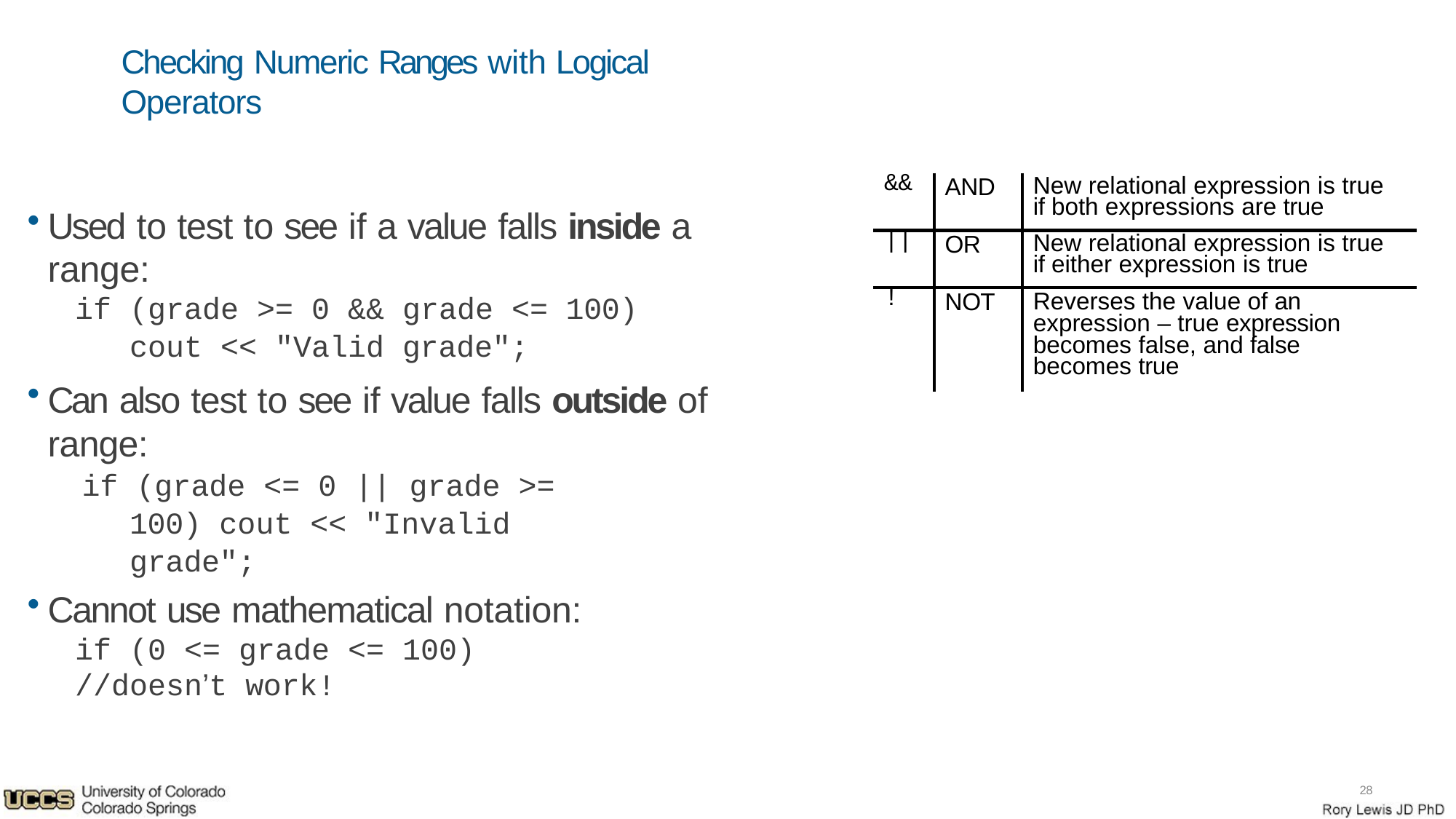

# Checking Numeric Ranges with Logical Operators
| && | AND | New relational expression is true if both expressions are true |
| --- | --- | --- |
| || | OR | New relational expression is true if either expression is true |
| ! | NOT | Reverses the value of an expression – true expression becomes false, and false becomes true |
Used to test to see if a value falls inside a range:
if (grade >= 0 && grade <= 100)
cout << "Valid grade";
Can also test to see if value falls outside of range:
if (grade <= 0 || grade >= 100) cout << "Invalid grade";
Cannot use mathematical notation:
if (0 <= grade <= 100) //doesn’t work!
28